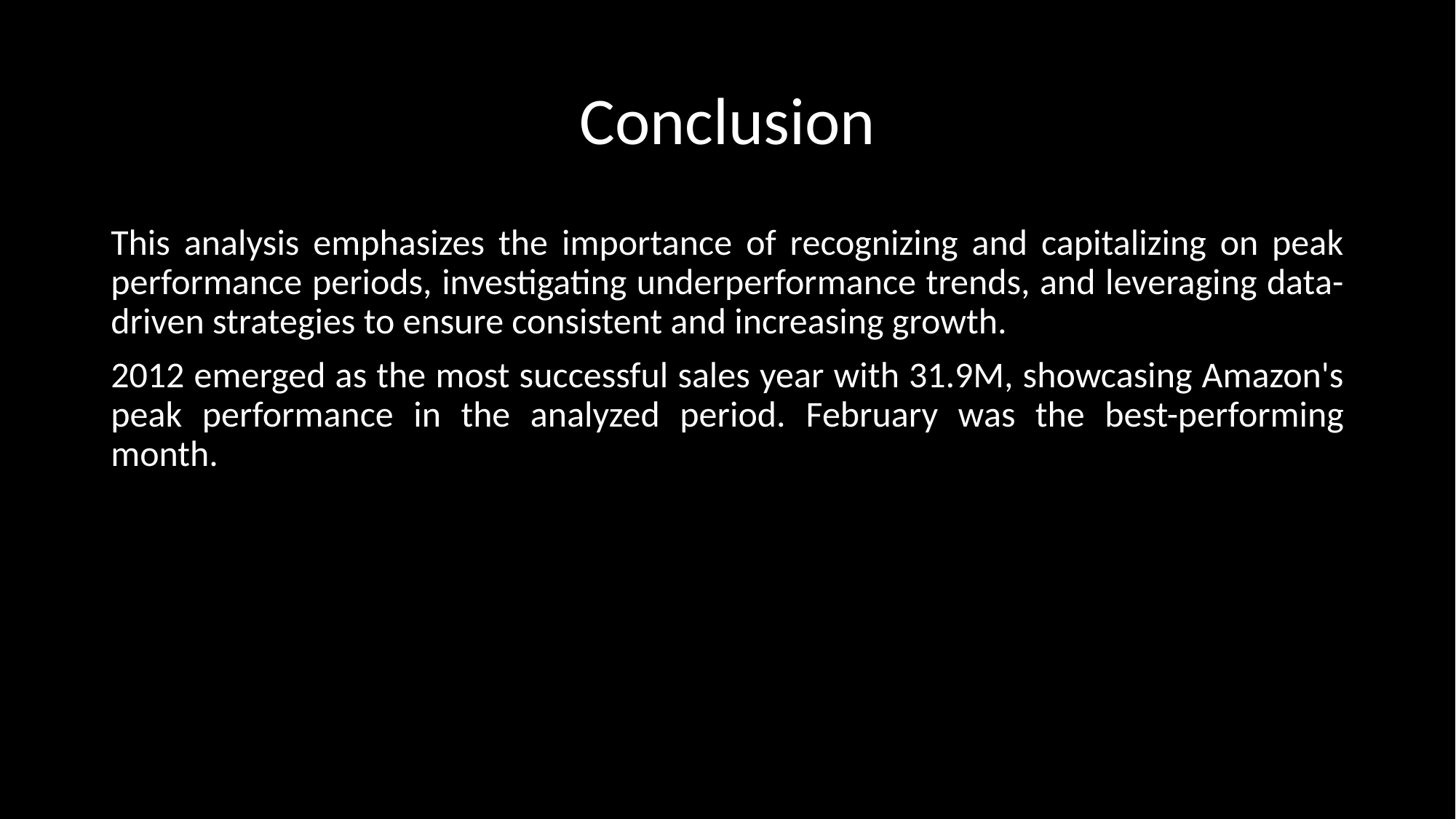

# Conclusion
This analysis emphasizes the importance of recognizing and capitalizing on peak performance periods, investigating underperformance trends, and leveraging data-driven strategies to ensure consistent and increasing growth.
2012 emerged as the most successful sales year with 31.9M, showcasing Amazon's peak performance in the analyzed period. February was the best-performing month.